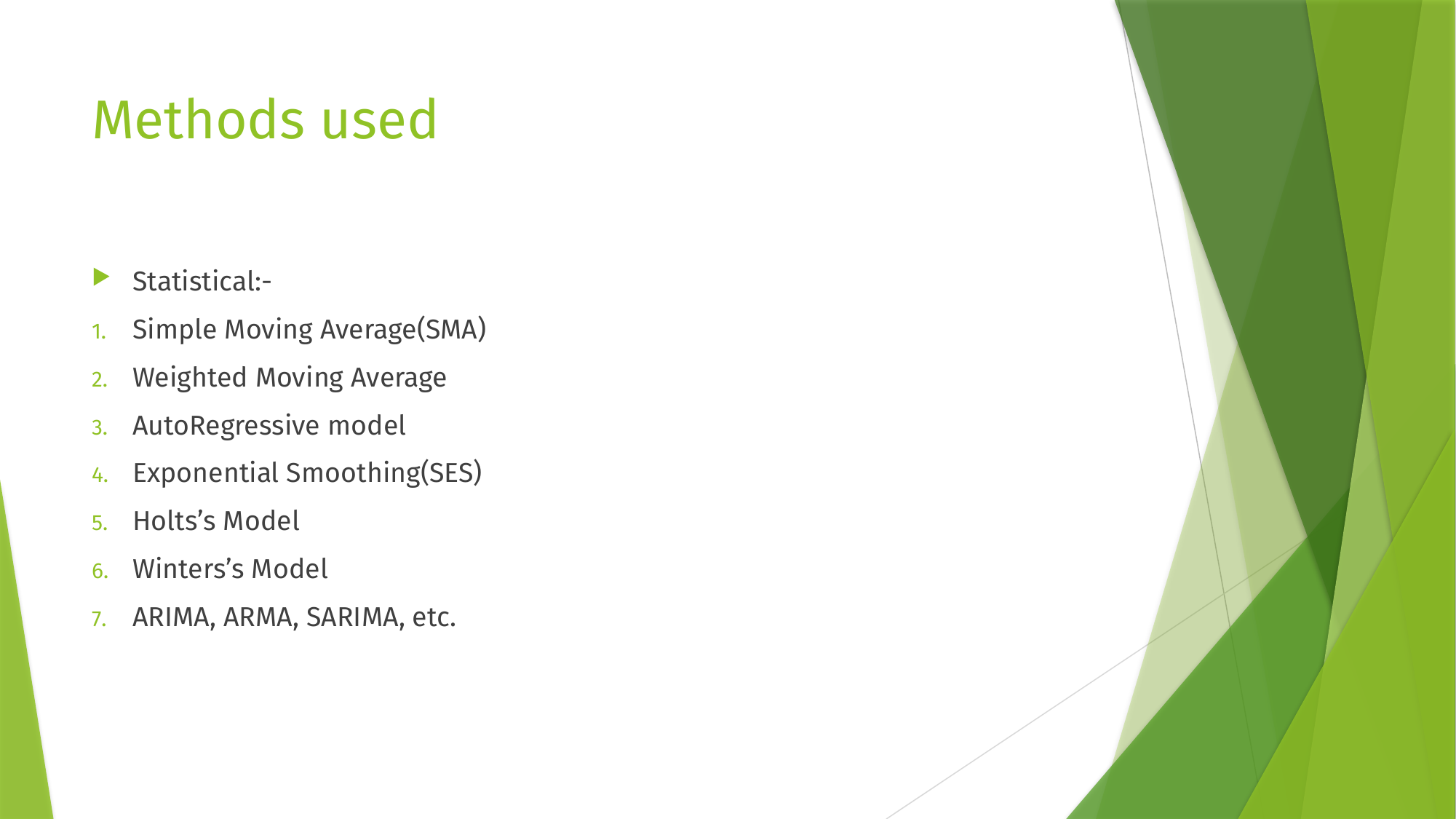

# Methods used
Statistical:-
Simple Moving Average(SMA)
Weighted Moving Average
AutoRegressive model
Exponential Smoothing(SES)
Holts’s Model
Winters’s Model
ARIMA, ARMA, SARIMA, etc.